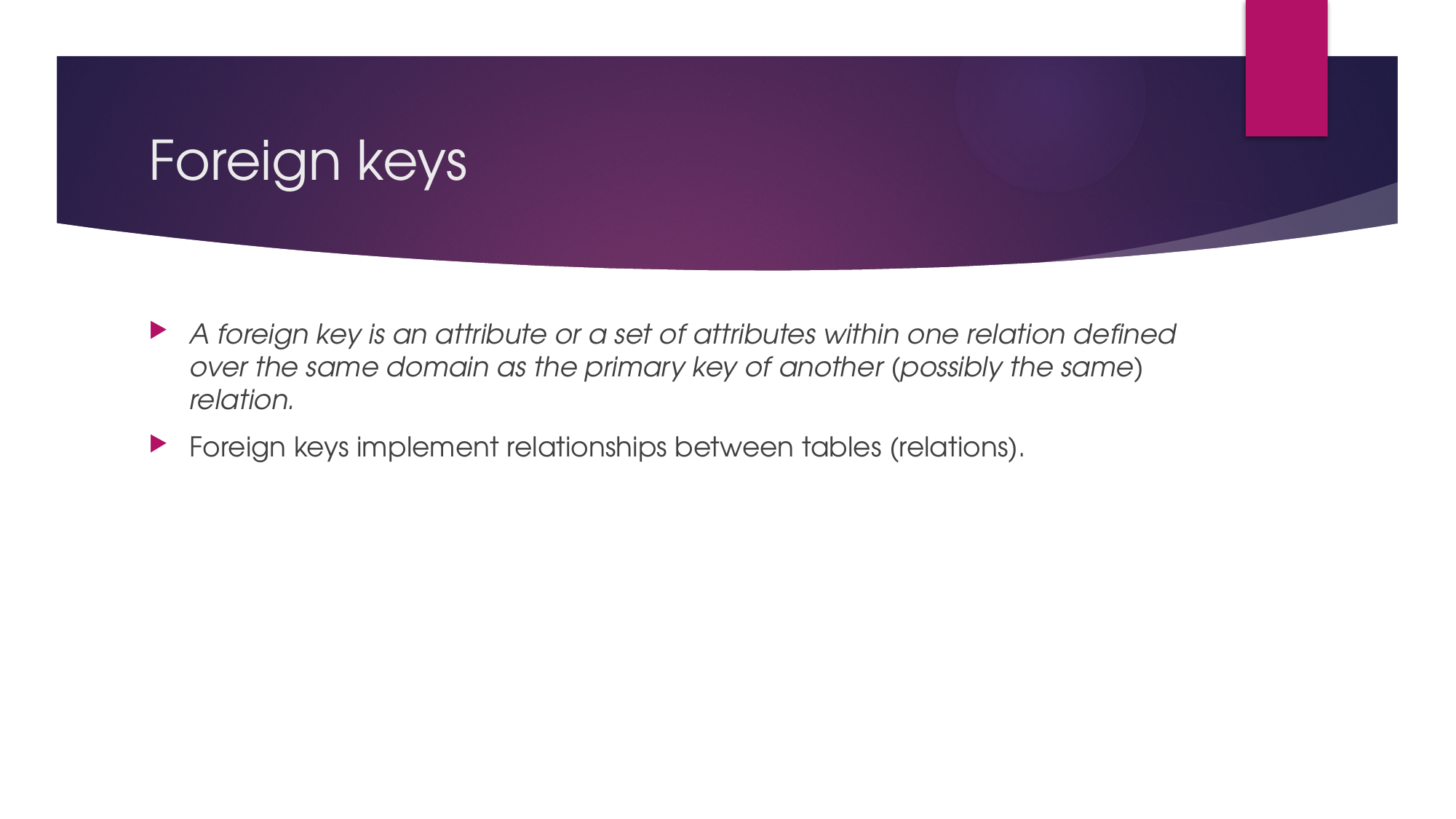

# Foreign keys
A foreign key is an attribute or a set of attributes within one relation defined over the same domain as the primary key of another (possibly the same) relation.
Foreign keys implement relationships between tables (relations).